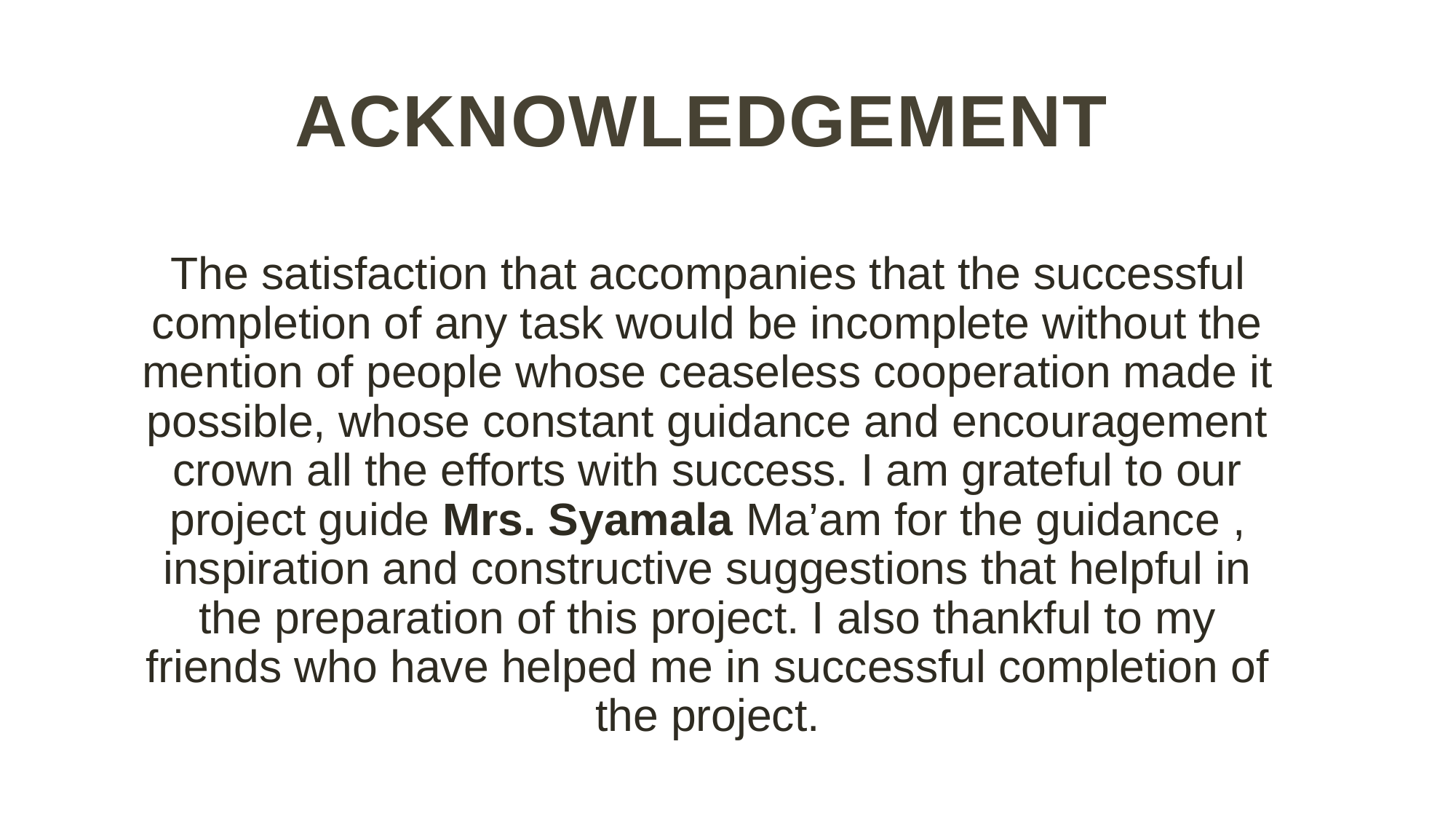

# ACKNOWLEDGEMENT
The satisfaction that accompanies that the successful completion of any task would be incomplete without the mention of people whose ceaseless cooperation made it possible, whose constant guidance and encouragement crown all the efforts with success. I am grateful to our project guide Mrs. Syamala Ma’am for the guidance , inspiration and constructive suggestions that helpful in the preparation of this project. I also thankful to my friends who have helped me in successful completion of the project.